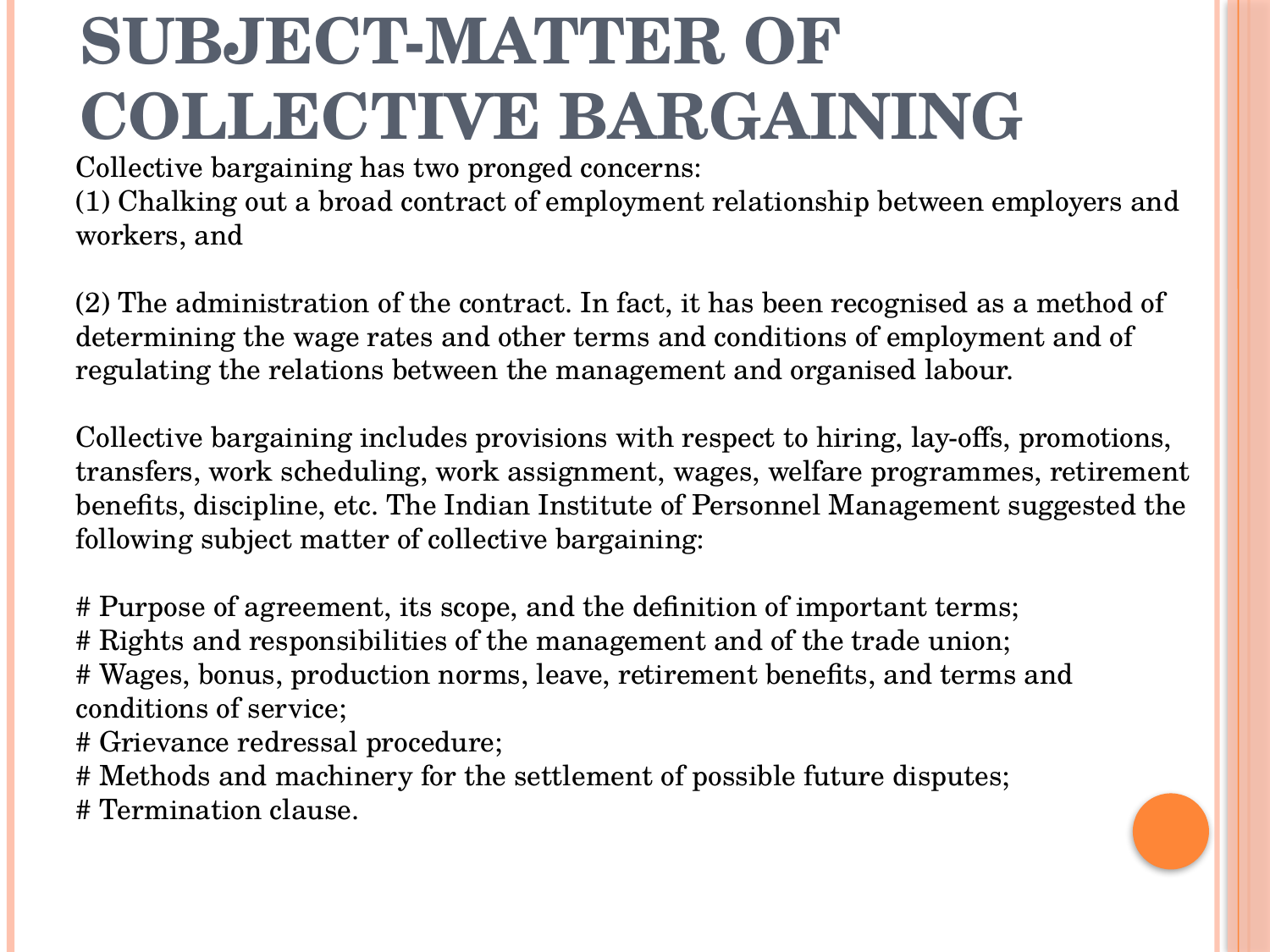

# Subject-matter of Collective Bargaining
Collective bargaining has two pronged concerns:
(1) Chalking out a broad contract of employment relationship between employers and workers, and
(2) The administration of the contract. In fact, it has been recognised as a method of determining the wage rates and other terms and conditions of employment and of regulating the relations between the management and organised labour.
Collective bargaining includes provisions with respect to hiring, lay-offs, promotions, transfers, work scheduling, work assignment, wages, welfare programmes, retirement benefits, discipline, etc. The Indian Institute of Personnel Management suggested the following subject matter of collective bargaining:
# Purpose of agreement, its scope, and the definition of important terms;
# Rights and responsibilities of the management and of the trade union;
# Wages, bonus, production norms, leave, retirement benefits, and terms and conditions of service;
# Grievance redressal procedure;
# Methods and machinery for the settlement of possible future disputes;
# Termination clause.